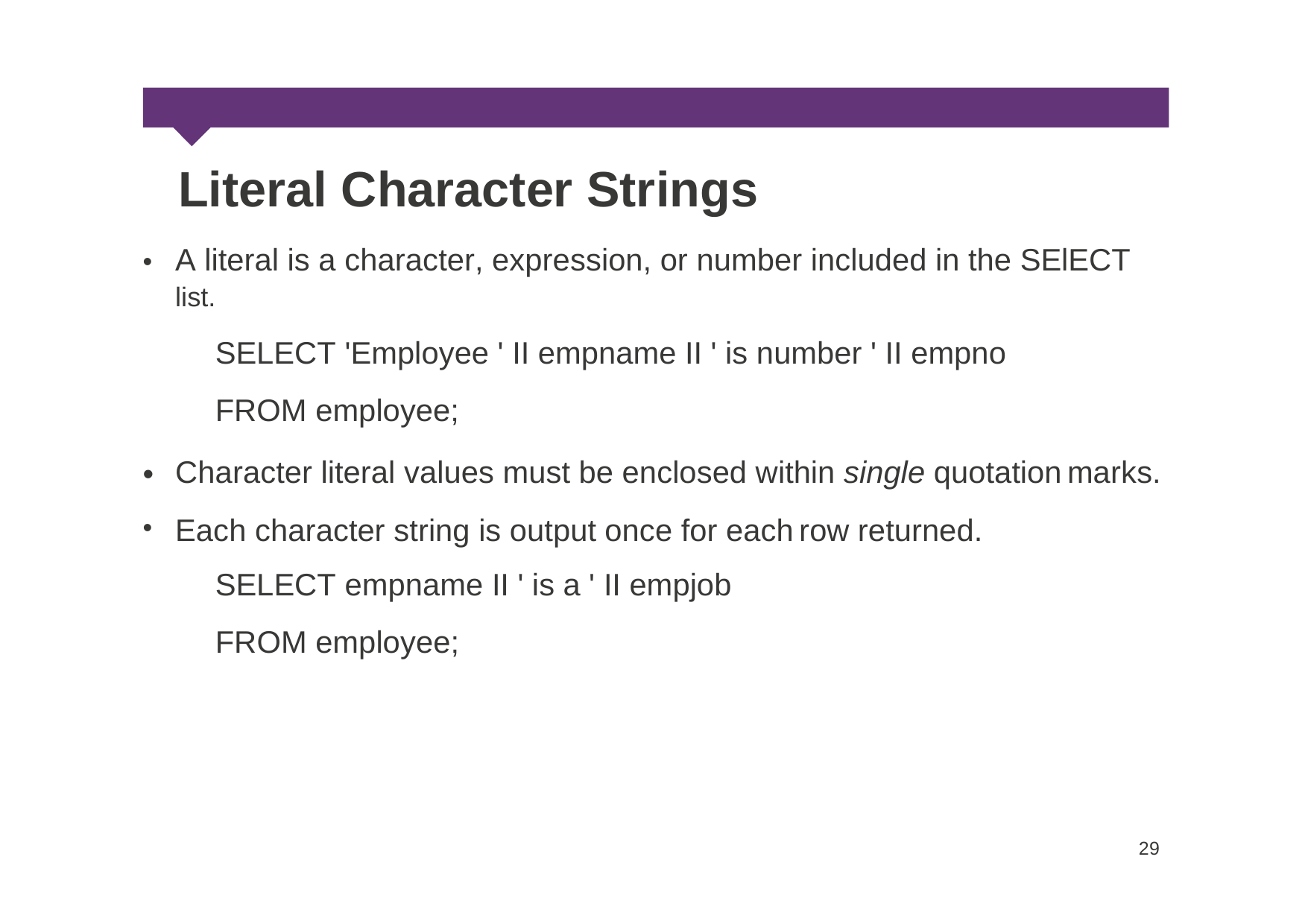

Literal Character Strings
A literal is a character, expression, or number included in the SElECT
list.
SELECT 'Employee ' II empname II ' is number ' II empno
FROM employee;

•

•
•
Character literal values must be enclosed within single quotation
marks.
Each character string is output once for each
SELECT empname II ' is a ' II empjob
FROM employee;
row
returned.
29